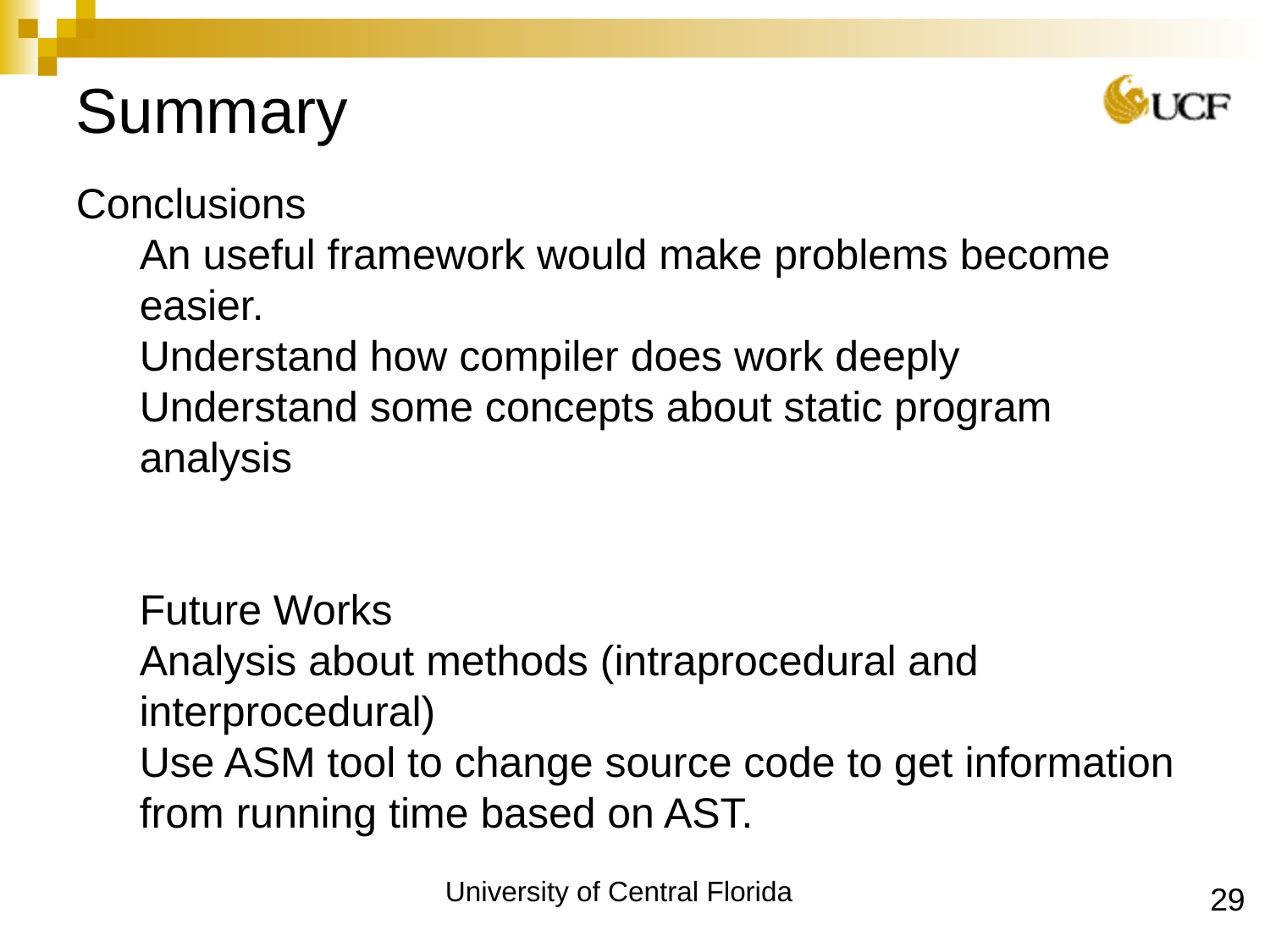

Summary
Conclusions
An useful framework would make problems become easier.
Understand how compiler does work deeply
Understand some concepts about static program analysis

Future Works
Analysis about methods (intraprocedural and interprocedural)
Use ASM tool to change source code to get information from running time based on AST.
29